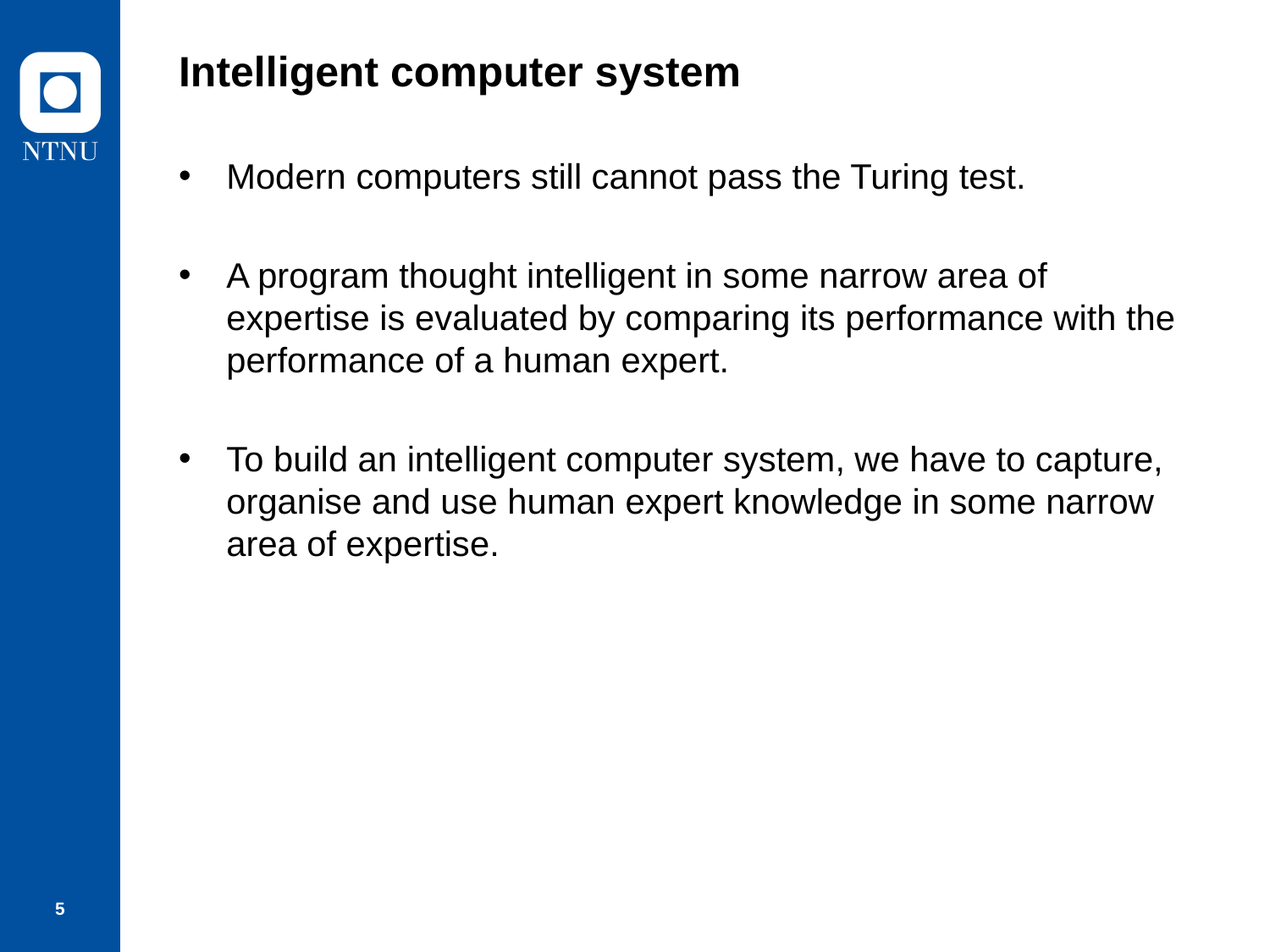

# Intelligent computer system
Modern computers still cannot pass the Turing test.

A program thought intelligent in some narrow area of expertise is evaluated by comparing its performance with the performance of a human expert.

To build an intelligent computer system, we have to capture, organise and use human expert knowledge in some narrow area of expertise.